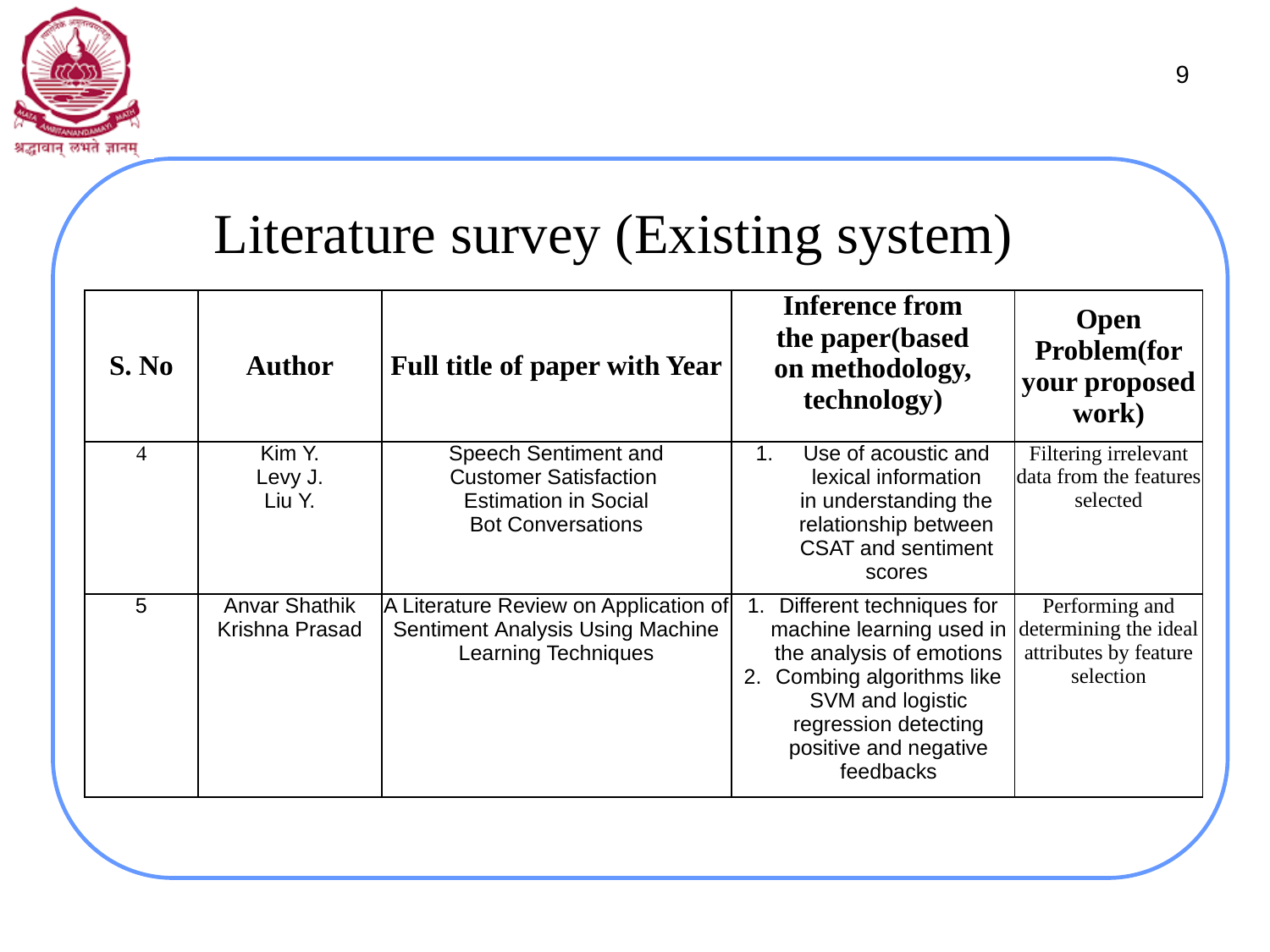

9
# Literature survey (Existing system)
| S. No | Author | Full title of paper with Year | Inference from the paper(based on methodology, technology) | Open Problem(for your proposed work) |
| --- | --- | --- | --- | --- |
| 4 | Kim Y. Levy J. Liu Y. | Speech Sentiment and Customer Satisfaction  Estimation in Social Bot Conversations | Use of acoustic and lexical information in understanding the relationship between CSAT and sentiment scores | Filtering irrelevant data from the features selected |
| 5 | Anvar Shathik  Krishna Prasad | A Literature Review on Application of Sentiment Analysis Using Machine Learning Techniques | Different techniques for machine learning used in the analysis of emotions Combing algorithms like SVM and logistic regression detecting positive and negative feedbacks | Performing and determining the ideal attributes by feature selection |